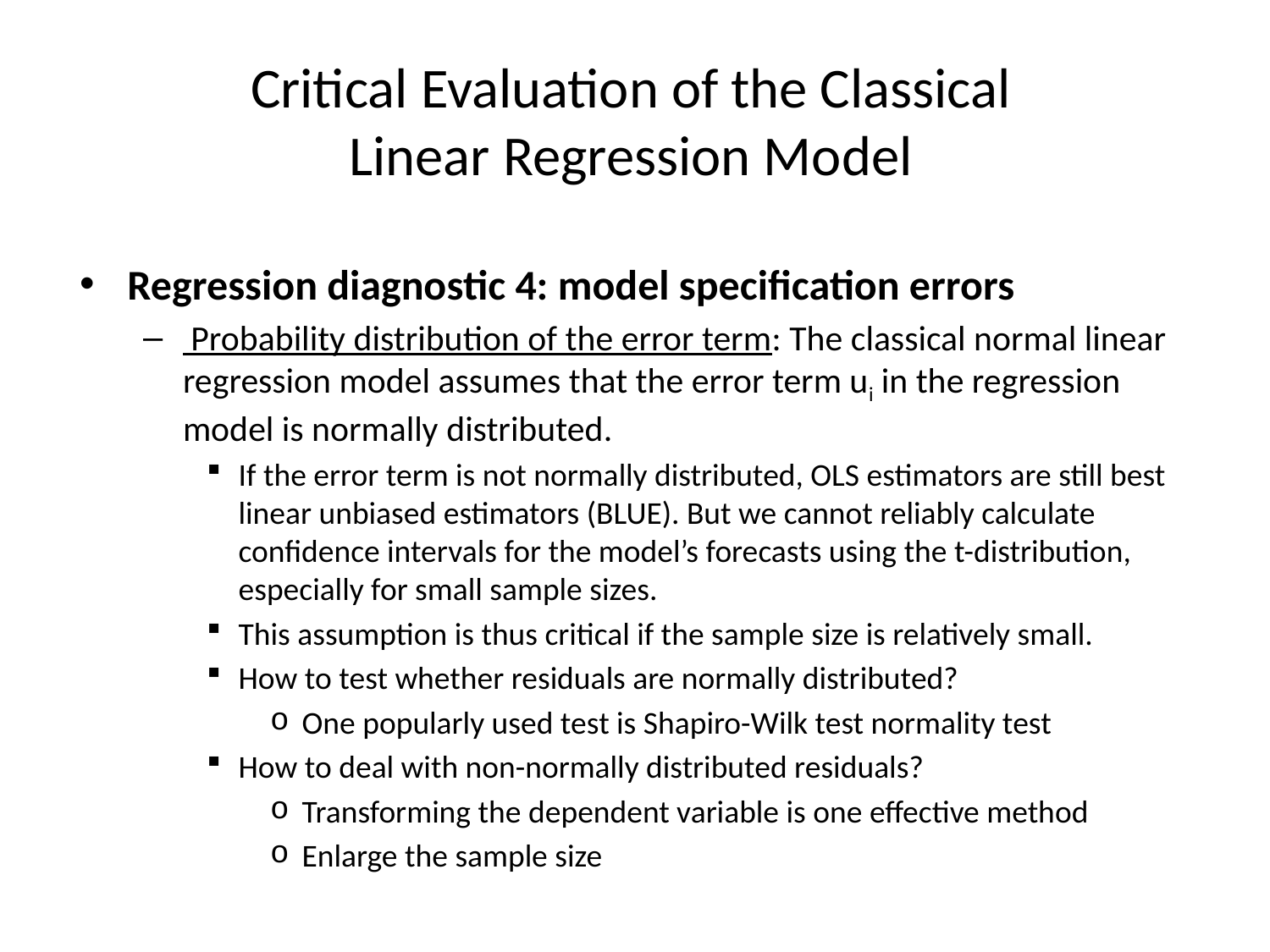

# Critical Evaluation of the Classical Linear Regression Model
Regression diagnostic 4: model specification errors
 Probability distribution of the error term: The classical normal linear regression model assumes that the error term ui in the regression model is normally distributed.
If the error term is not normally distributed, OLS estimators are still best linear unbiased estimators (BLUE). But we cannot reliably calculate confidence intervals for the model’s forecasts using the t-distribution, especially for small sample sizes.
This assumption is thus critical if the sample size is relatively small.
How to test whether residuals are normally distributed?
One popularly used test is Shapiro-Wilk test normality test
How to deal with non-normally distributed residuals?
Transforming the dependent variable is one effective method
Enlarge the sample size